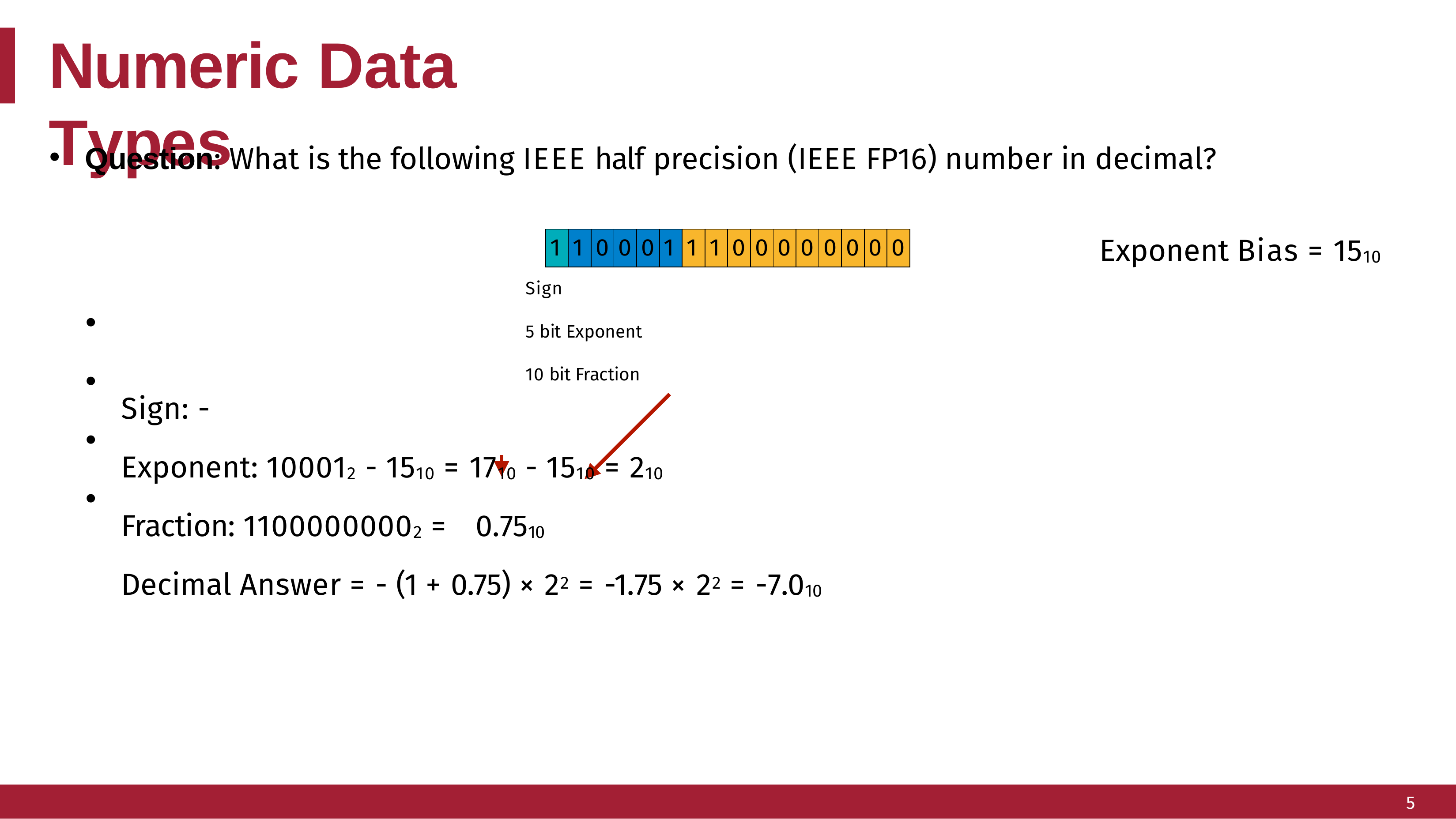

# Numeric Data Types
Question: What is the following IEEE half precision (IEEE FP16) number in decimal?

Exponent Bias = 1510
| 1 | 1 | 0 | 0 | 0 | 1 | 1 | 1 | 0 | 0 | 0 | 0 | 0 | 0 | 0 | 0 |
| --- | --- | --- | --- | --- | --- | --- | --- | --- | --- | --- | --- | --- | --- | --- | --- |
Sign	5 bit Exponent	10 bit Fraction
Sign: -
Exponent: 100012 - 1510 = 1710 - 1510 = 210
Fraction: 11000000002 =	0.7510
Decimal Answer = - (1 + 0.75) × 22 = -1.75 × 22 = -7.010
•
•
•
•

5